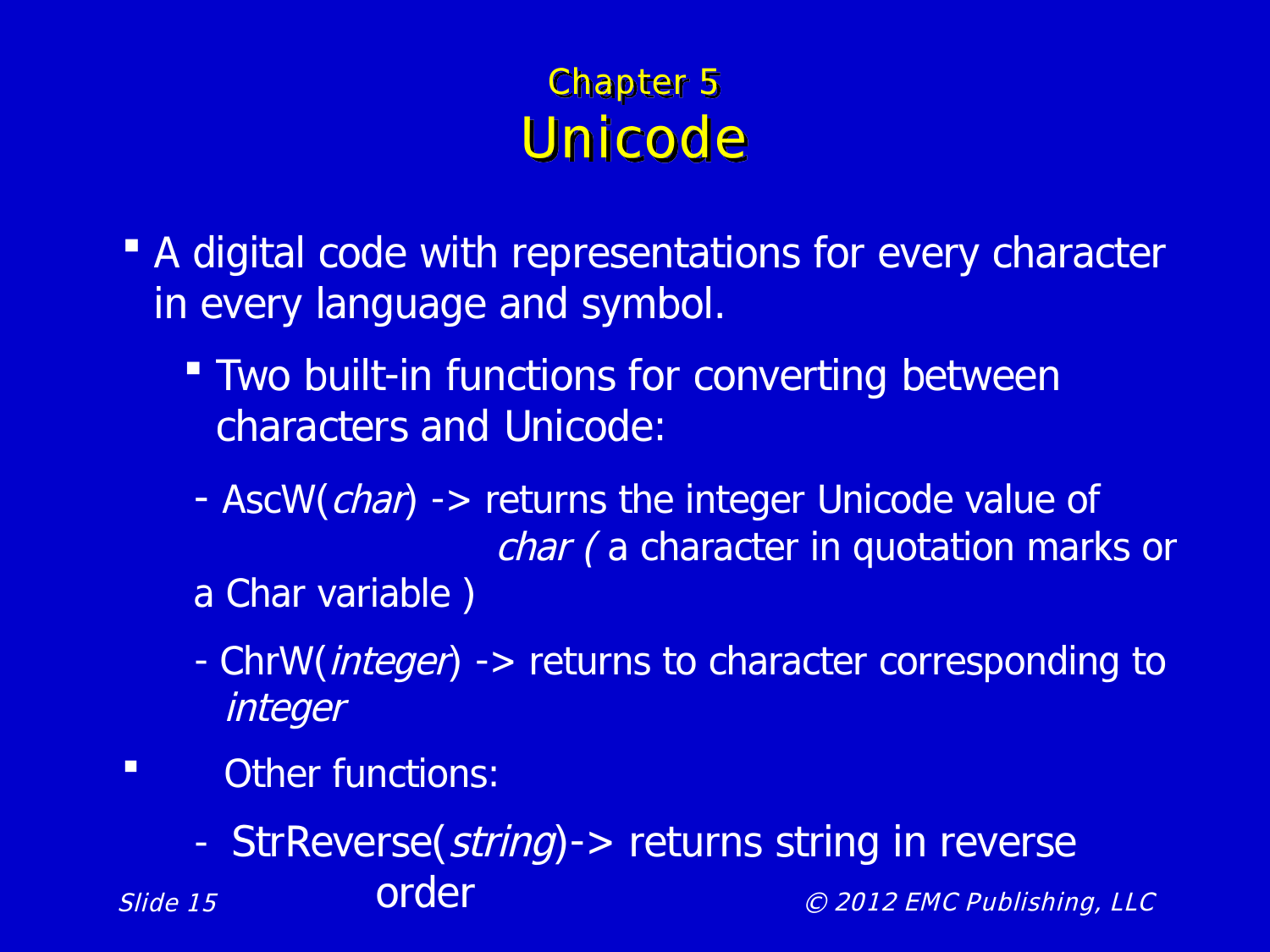

# Chapter 5 Unicode
A digital code with representations for every character in every language and symbol.
Two built-in functions for converting between characters and Unicode:
- AscW(char) -> returns the integer Unicode value of                                char ( a character in quotation marks or a Char variable )
      - ChrW(integer) -> returns to character corresponding to integer
Other functions:
      -  StrReverse(string)-> returns string in reverse                          	order
© 2012 EMC Publishing, LLC
Slide 15